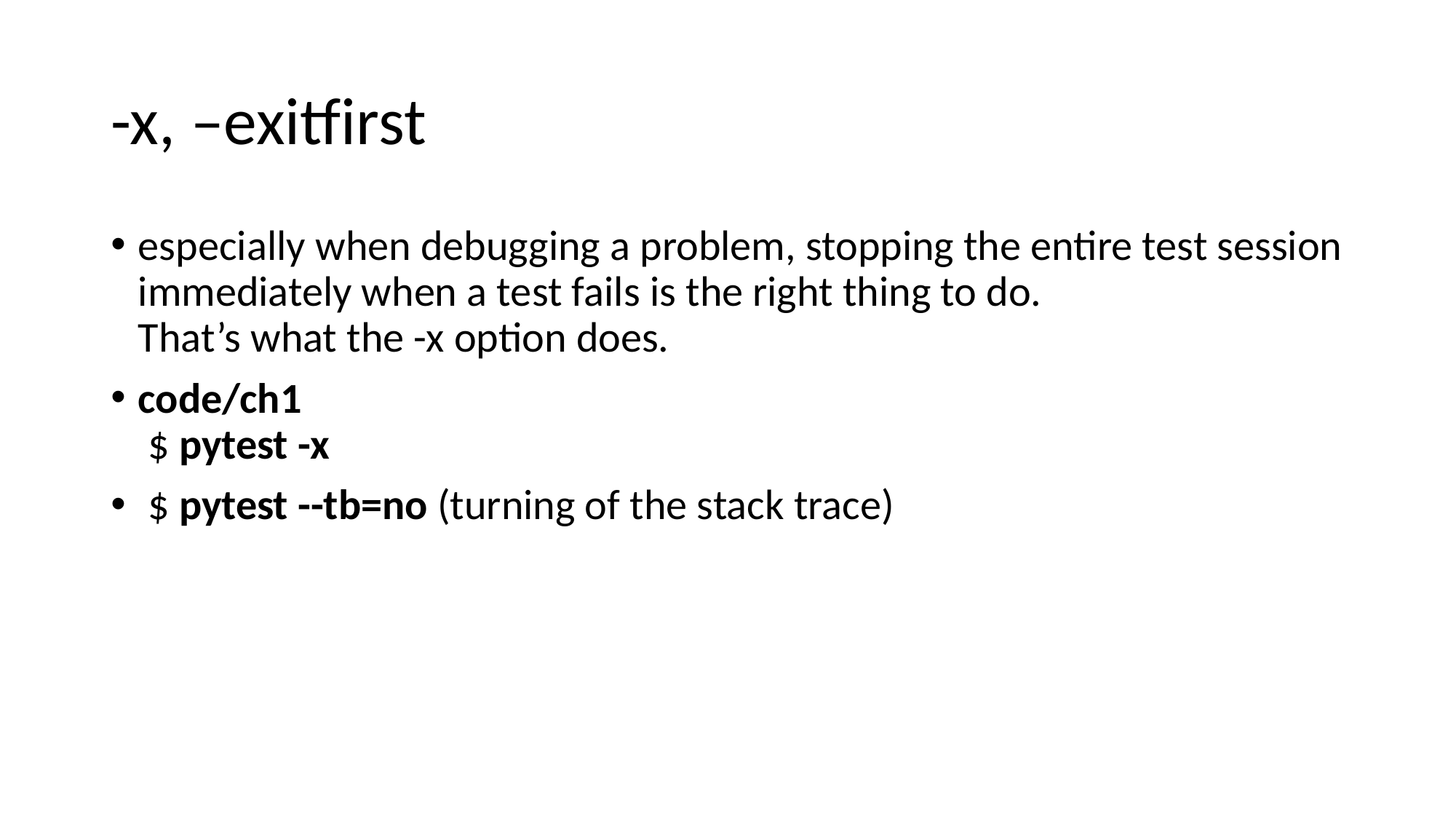

# -x, –exitfirst
especially when debugging a problem, stopping the entire test session immediately when a test fails is the right thing to do.
That’s what the -x option does.
code/ch1​
​ ​$ ​​pytest​​ ​​-x
​ ​$ ​​pytest​​ ​​--tb=no​ (turning of the stack trace)